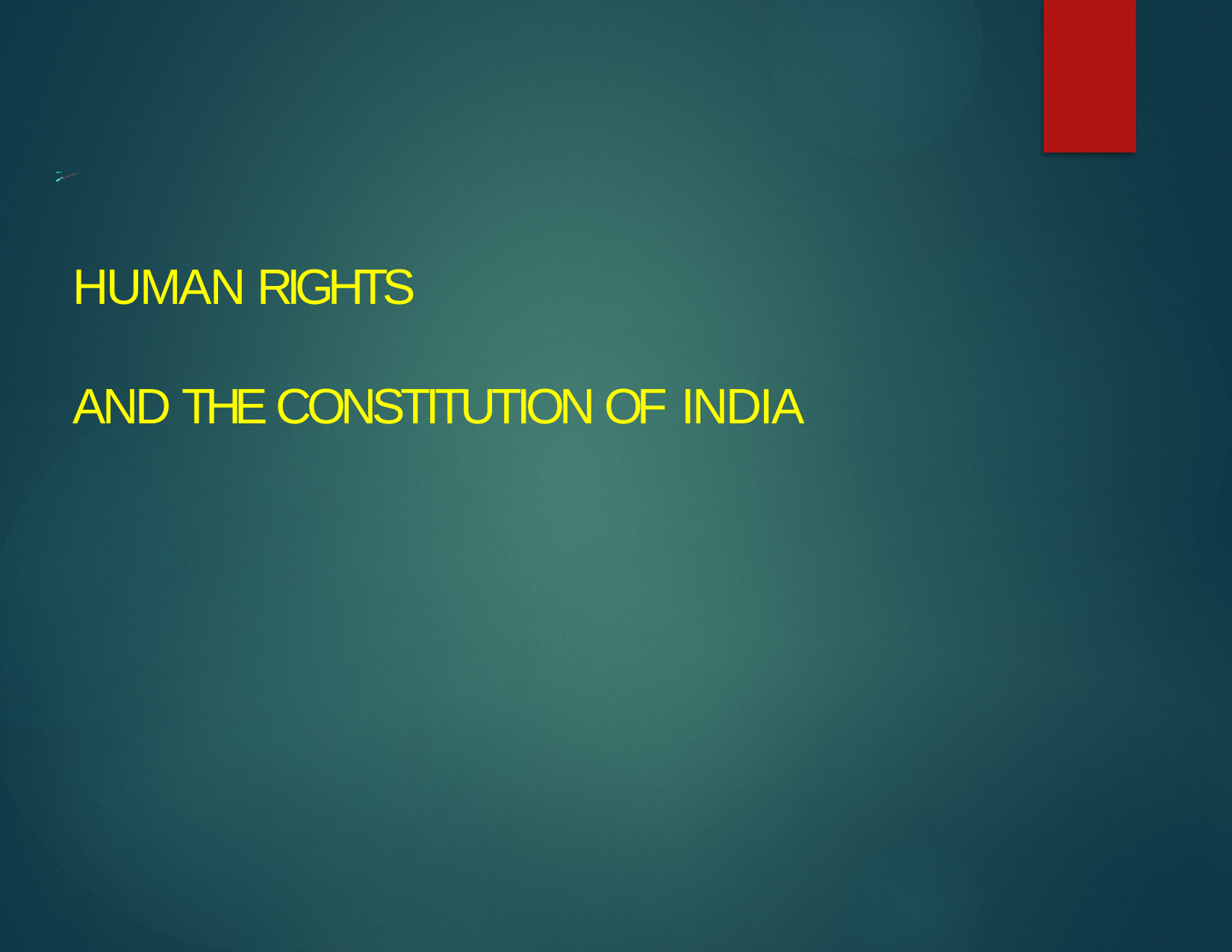

# HUMAN RIGHTS AND THE CONSTITUTION OF INDIA